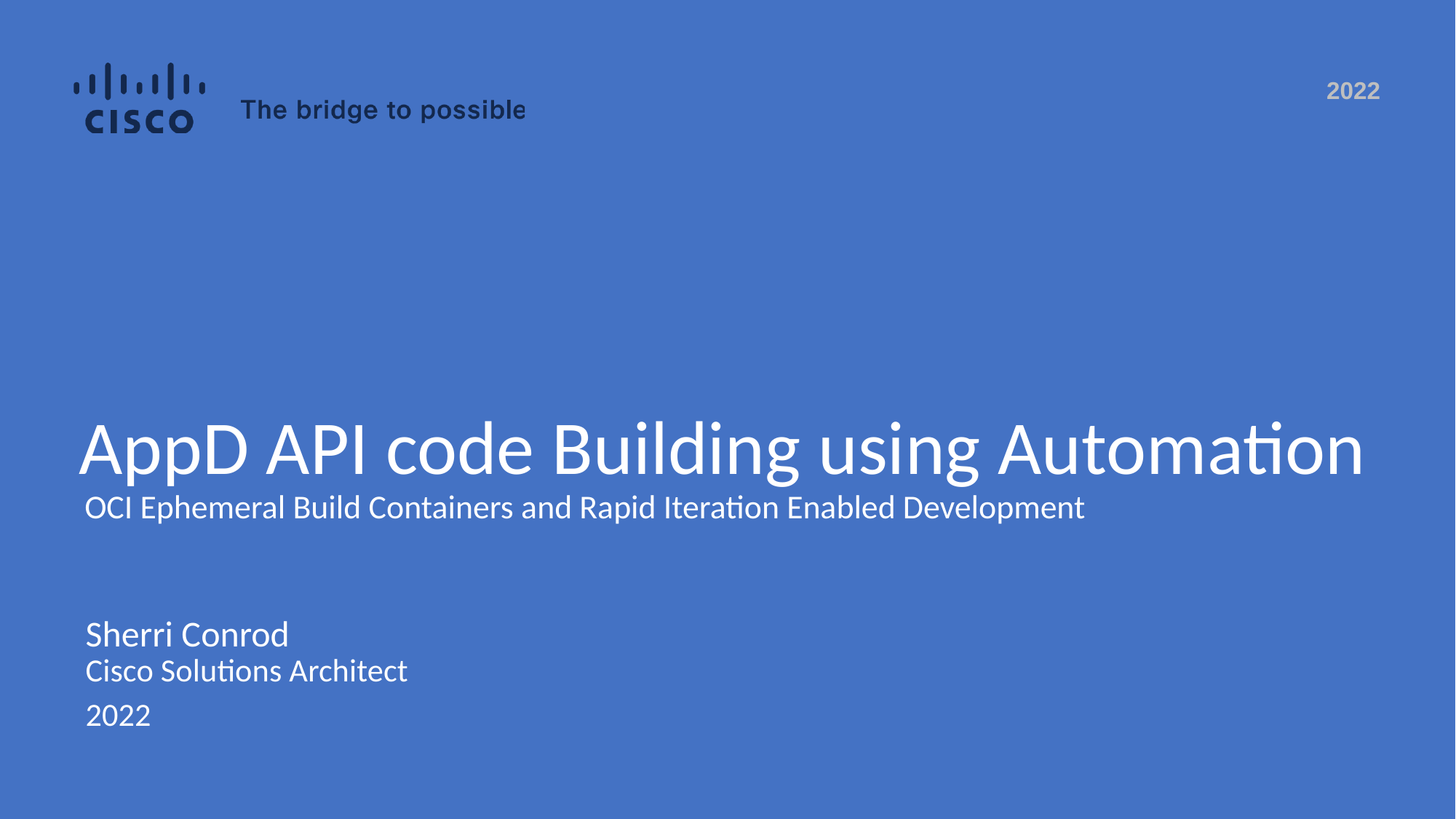

2022
# AppD API code Building using Automation
OCI Ephemeral Build Containers and Rapid Iteration Enabled Development
Sherri Conrod
Cisco Solutions Architect
2022